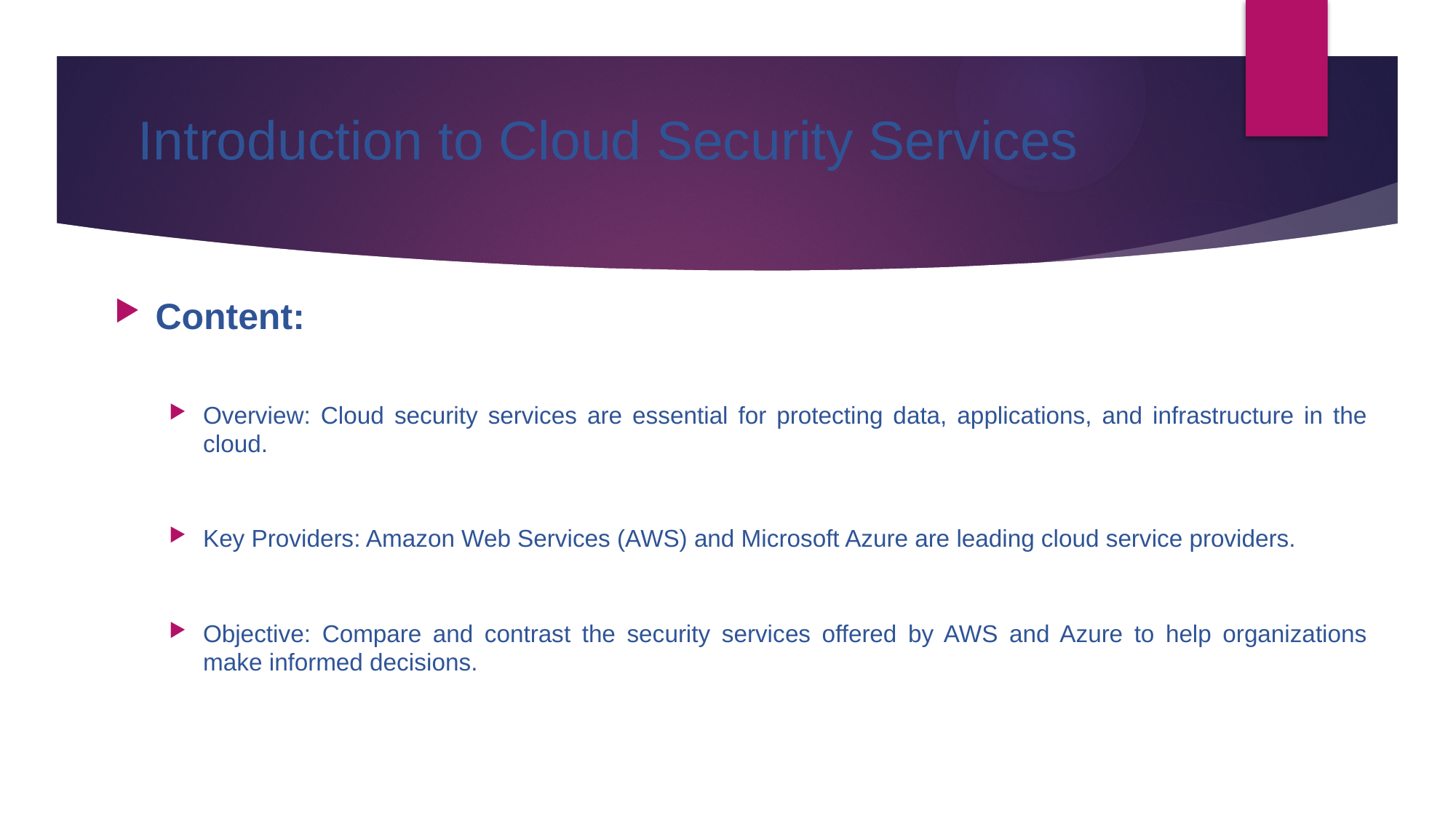

# Introduction to Cloud Security Services
Content:

Overview: Cloud security services are essential for protecting data, applications, and infrastructure in the cloud.

Key Providers: Amazon Web Services (AWS) and Microsoft Azure are leading cloud service providers.

Objective: Compare and contrast the security services offered by AWS and Azure to help organizations make informed decisions.